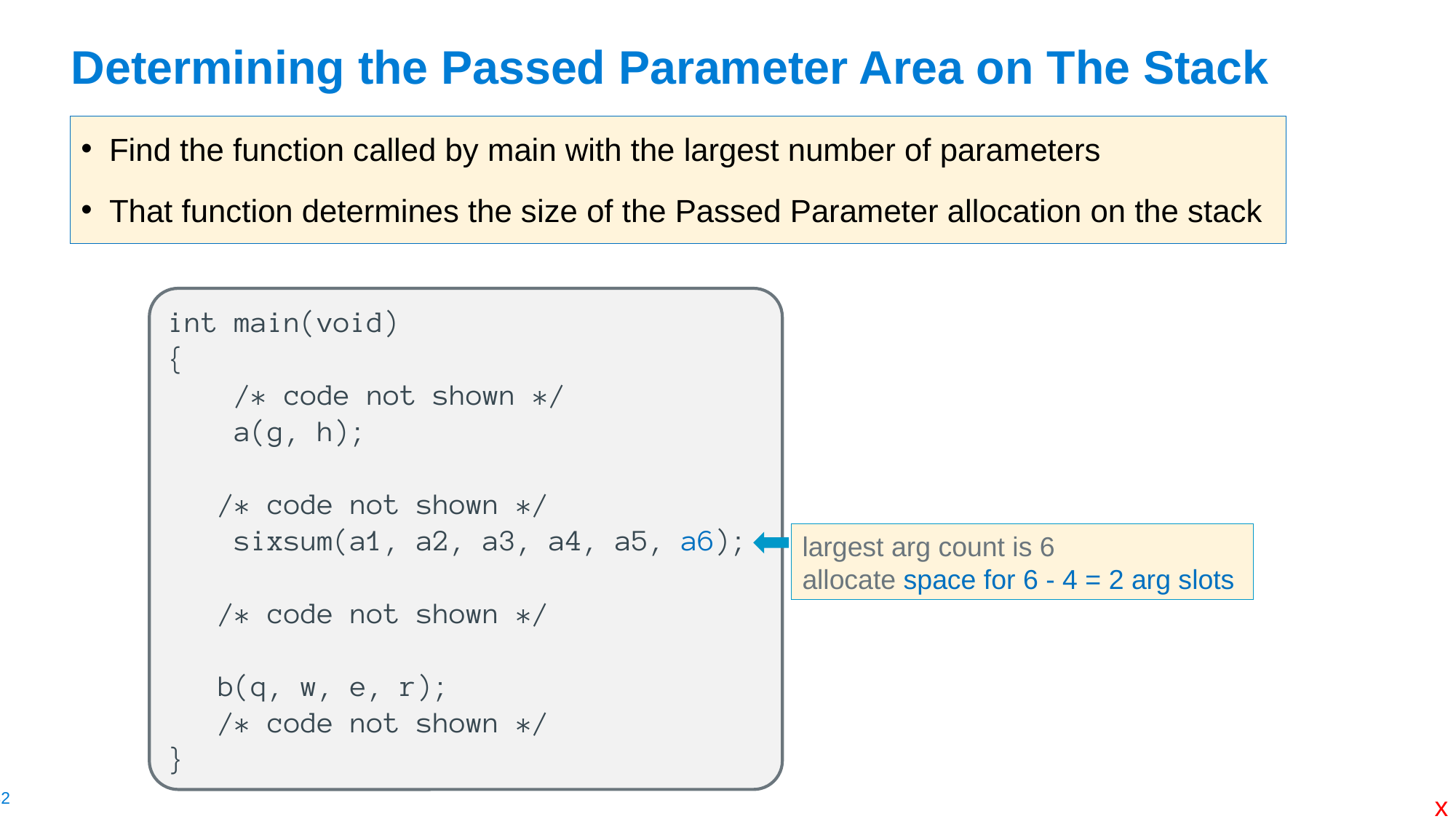

# Determining the Passed Parameter Area on The Stack
Find the function called by main with the largest number of parameters
That function determines the size of the Passed Parameter allocation on the stack
int main(void)
{
    /* code not shown */
    a(g, h);

   /* code not shown */
    sixsum(a1, a2, a3, a4, a5, a6);

   /* code not shown */

   b(q, w, e, r);
   /* code not shown */
}
largest arg count is 6
allocate space for 6 - 4 = 2 arg slots

x